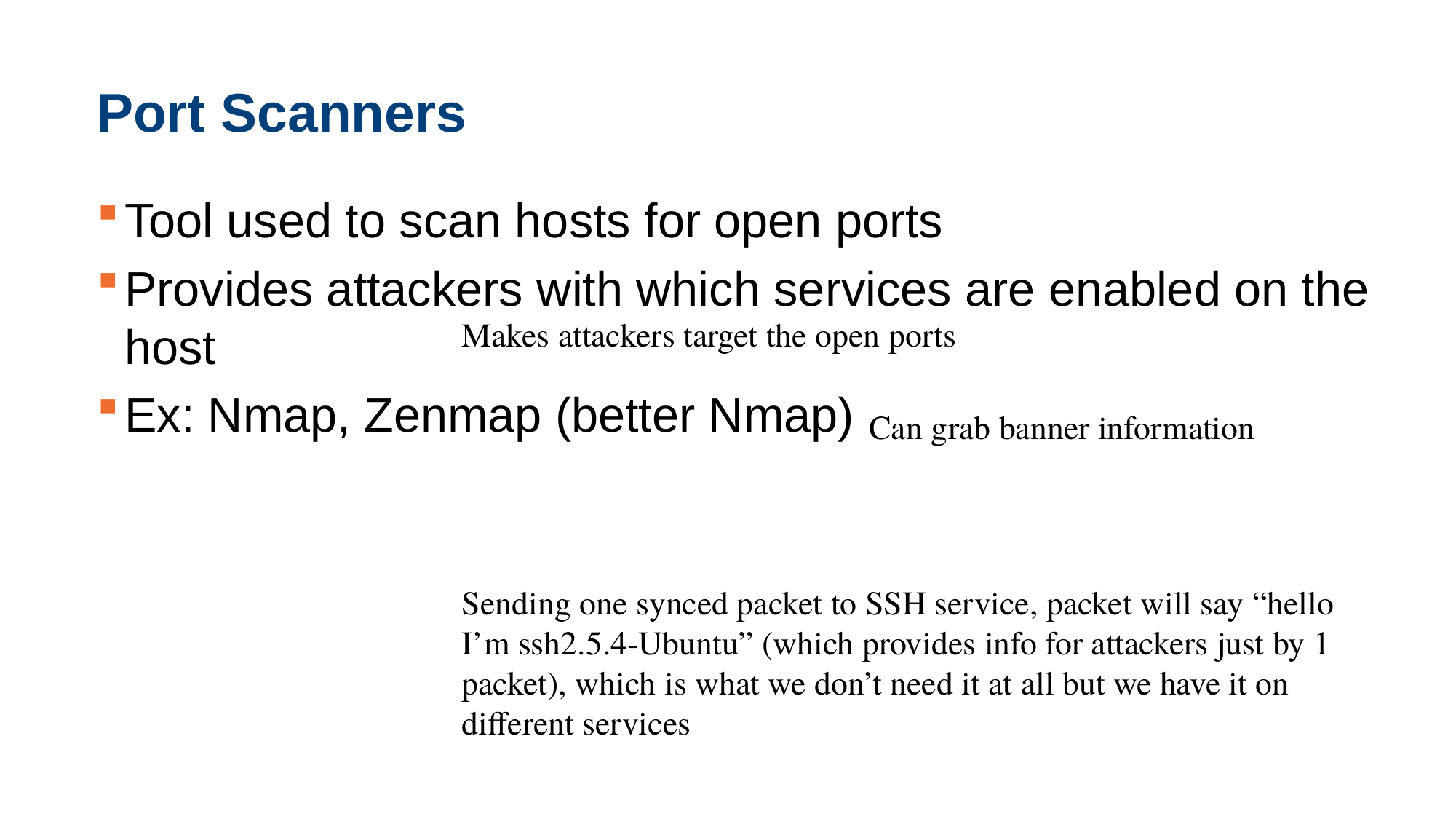

# Port Scanners
Tool used to scan hosts for open ports
Provides attackers with which services are enabled on the host
Ex: Nmap, Zenmap (better Nmap)
Makes attackers target the open ports
Can grab banner information
Sending one synced packet to SSH service, packet will say “hello I’m ssh2.5.4-Ubuntu” (which provides info for attackers just by 1 packet), which is what we don’t need it at all but we have it on different services